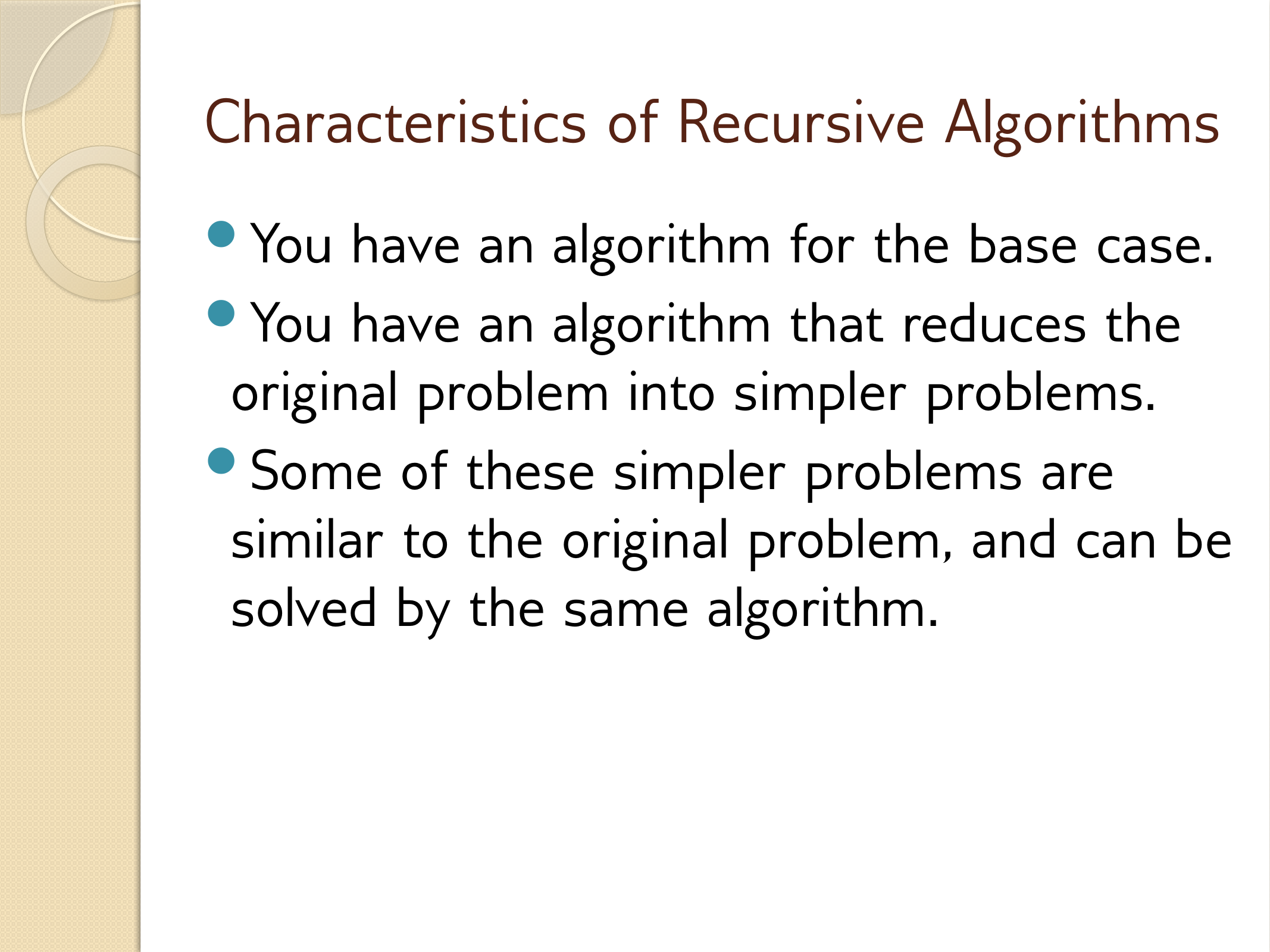

# Characteristics of Recursive Algorithms
You have an algorithm for the base case.
You have an algorithm that reduces the original problem into simpler problems.
Some of these simpler problems are similar to the original problem, and can be solved by the same algorithm.